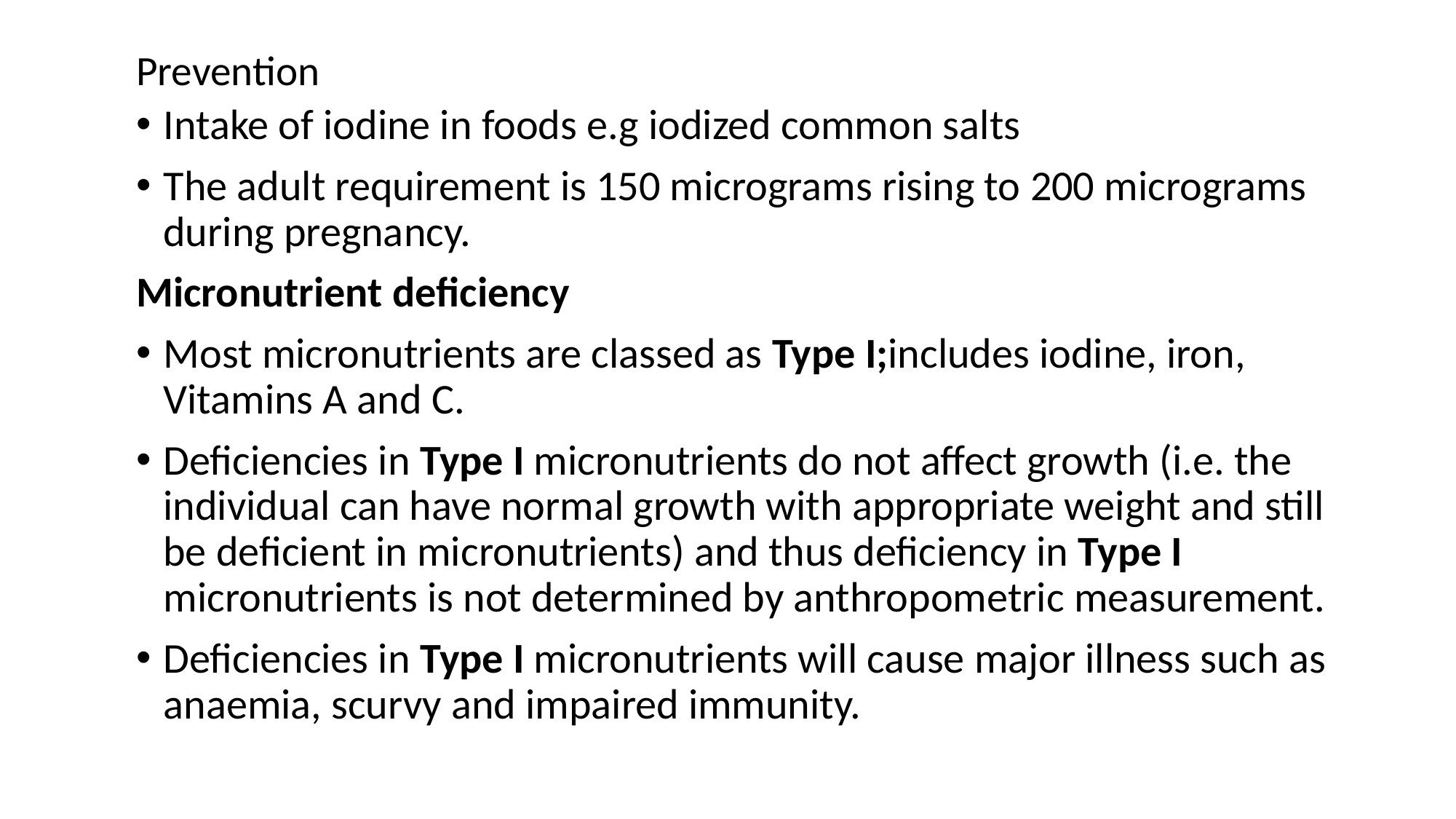

# Prevention
Intake of iodine in foods e.g iodized common salts
The adult requirement is 150 micrograms rising to 200 micrograms during pregnancy.
Micronutrient deficiency
Most micronutrients are classed as Type I;includes iodine, iron, Vitamins A and C.
Deficiencies in Type I micronutrients do not affect growth (i.e. the individual can have normal growth with appropriate weight and still be deficient in micronutrients) and thus deficiency in Type I micronutrients is not determined by anthropometric measurement.
Deficiencies in Type I micronutrients will cause major illness such as anaemia, scurvy and impaired immunity.